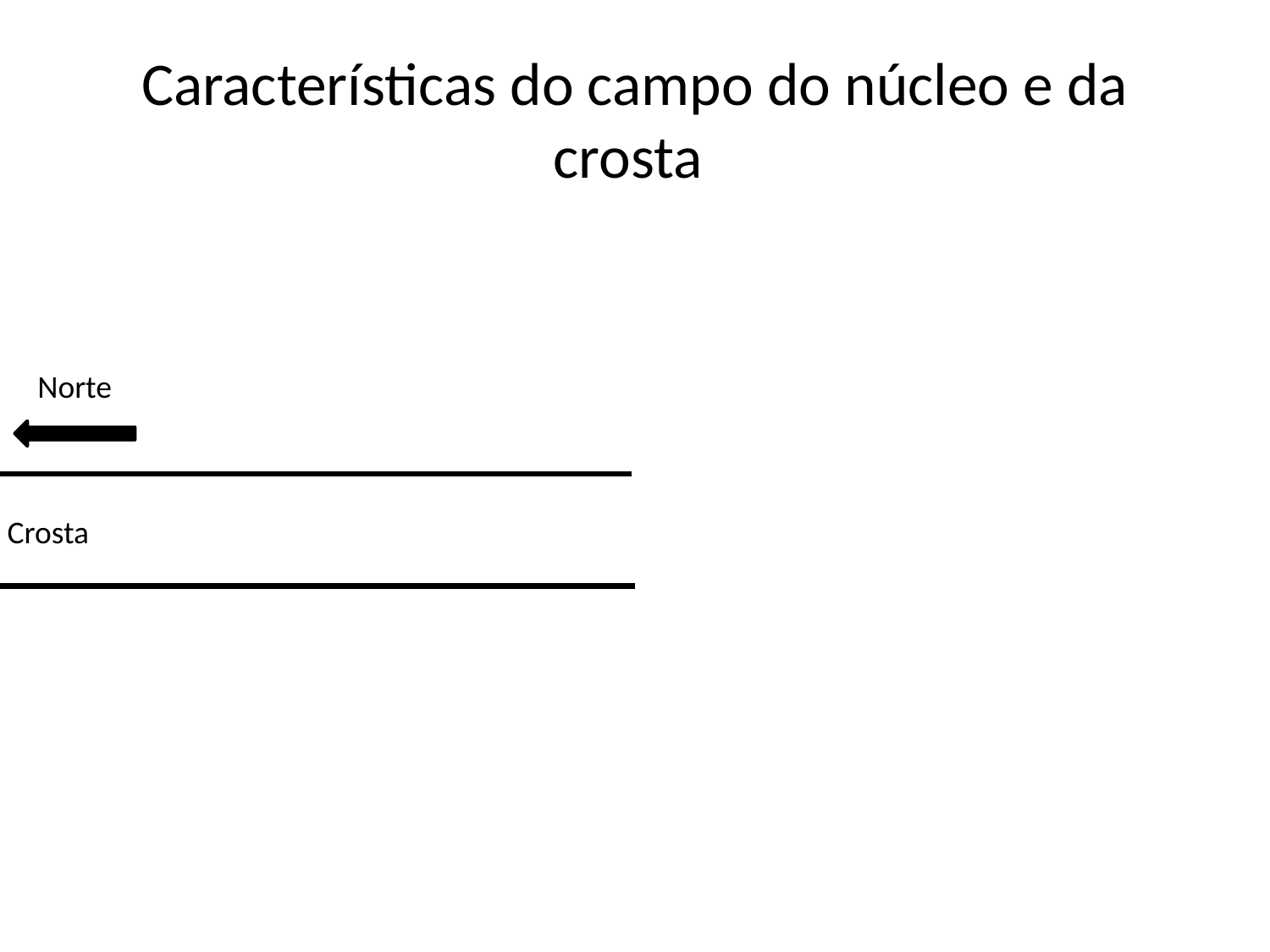

# Características do campo do núcleo e da crosta
Norte

Crosta